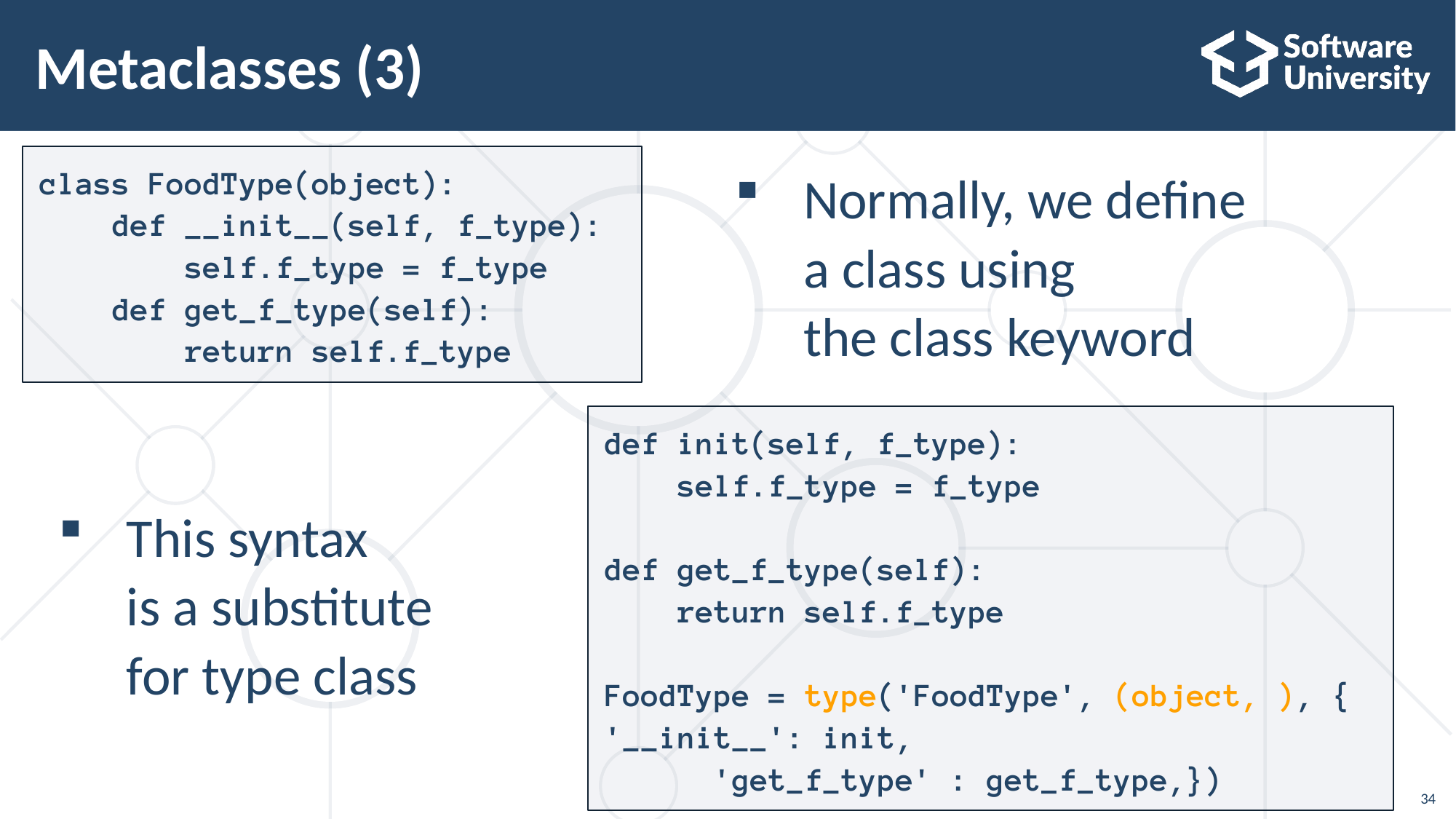

# Metaclasses (3)
class FoodType(object):
    def __init__(self, f_type):
        self.f_type = f_type
    def get_f_type(self):
        return self.f_type
Normally, we define
a class using
the class keyword
def init(self, f_type):
    self.f_type = f_type
def get_f_type(self):
    return self.f_type
FoodType = type('FoodType', (object, ), { 	'__init__': init,
	'get_f_type' : get_f_type,})
This syntax
is a substitute
for type class
34